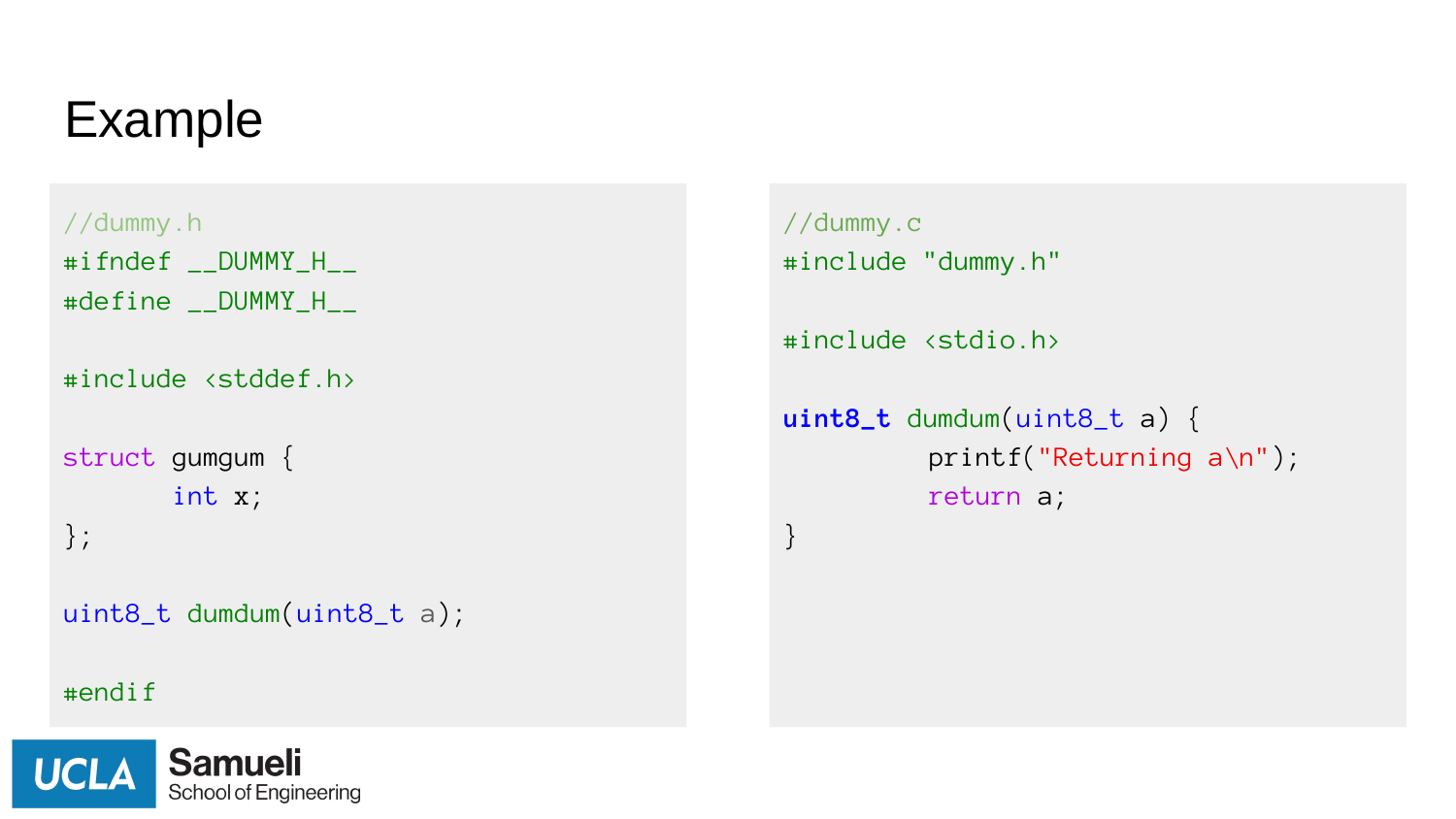

# Example
//dummy.h
#ifndef __DUMMY_H__
#define __DUMMY_H__

#include <stddef.h>

struct gumgum {
       int x;
};

uint8_t dumdum(uint8_t a);

#endif
//dummy.c
#include "dummy.h"

#include <stdio.h>

uint8_t dumdum(uint8_t a) {
	printf("Returning a\n");
	return a;
}